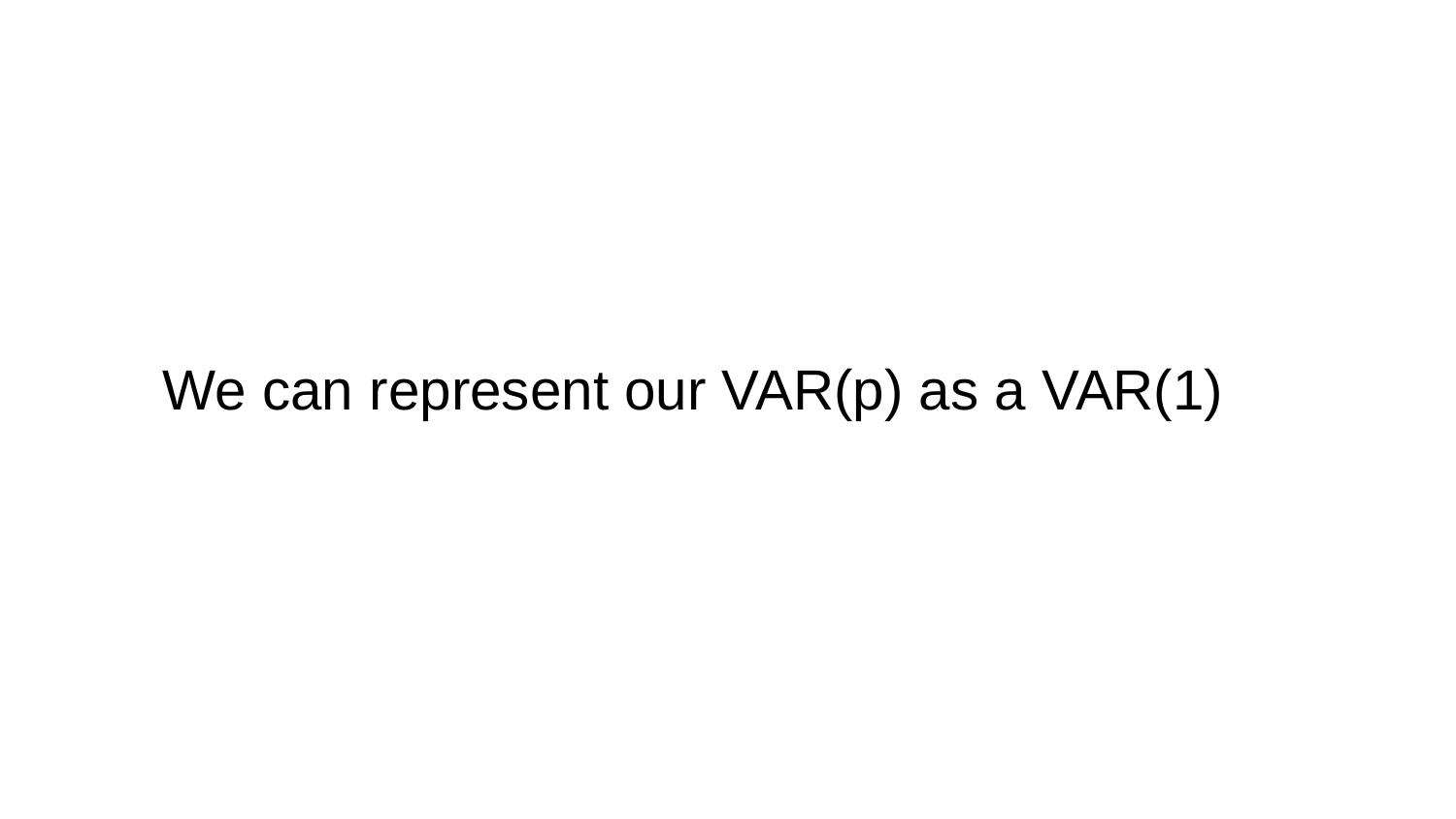

# We can represent our VAR(p) as a VAR(1)